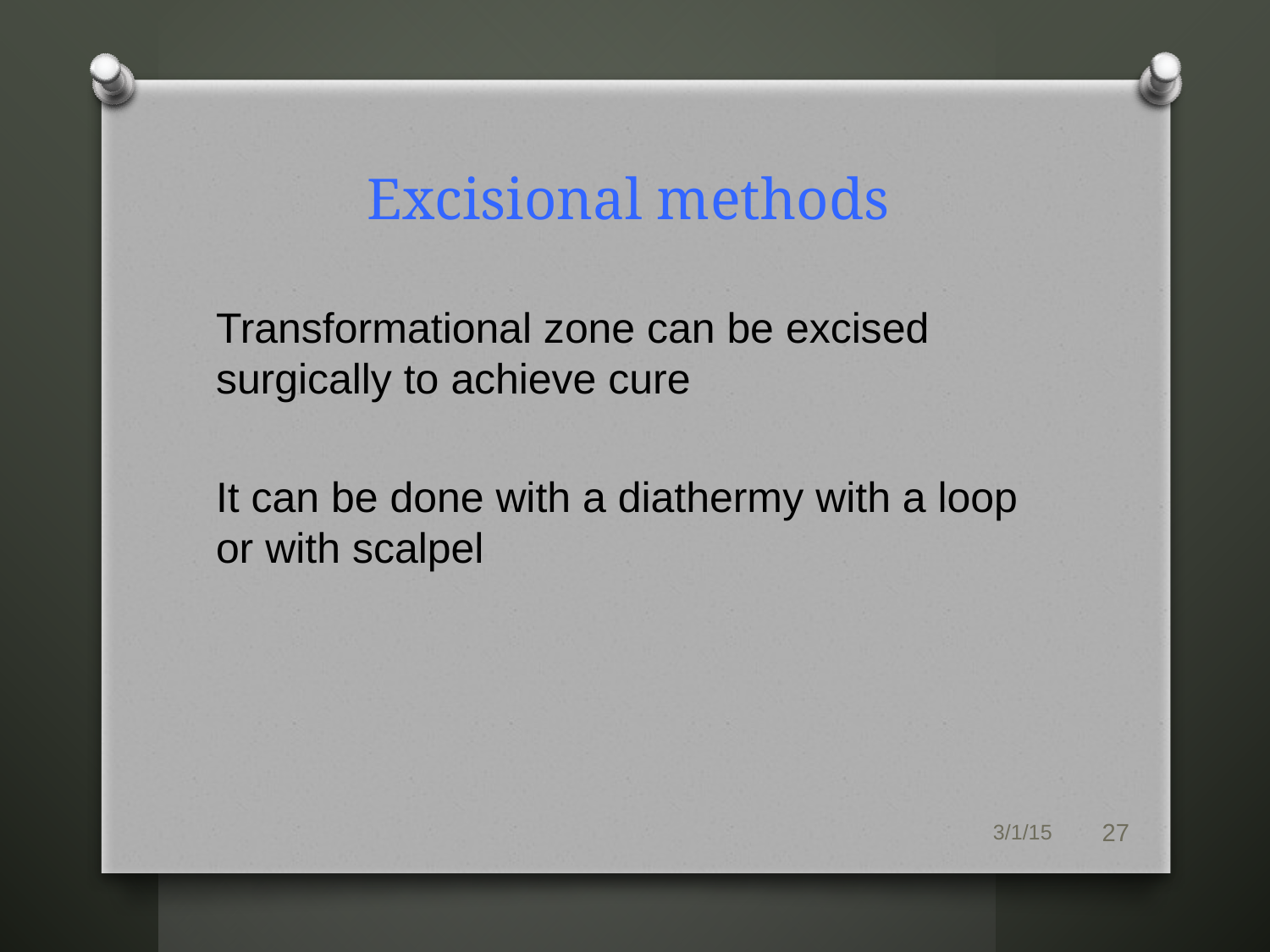

# Excisional methods
Transformational zone can be excised surgically to achieve cure

It can be done with a diathermy with a loop or with scalpel
3/1/15
27